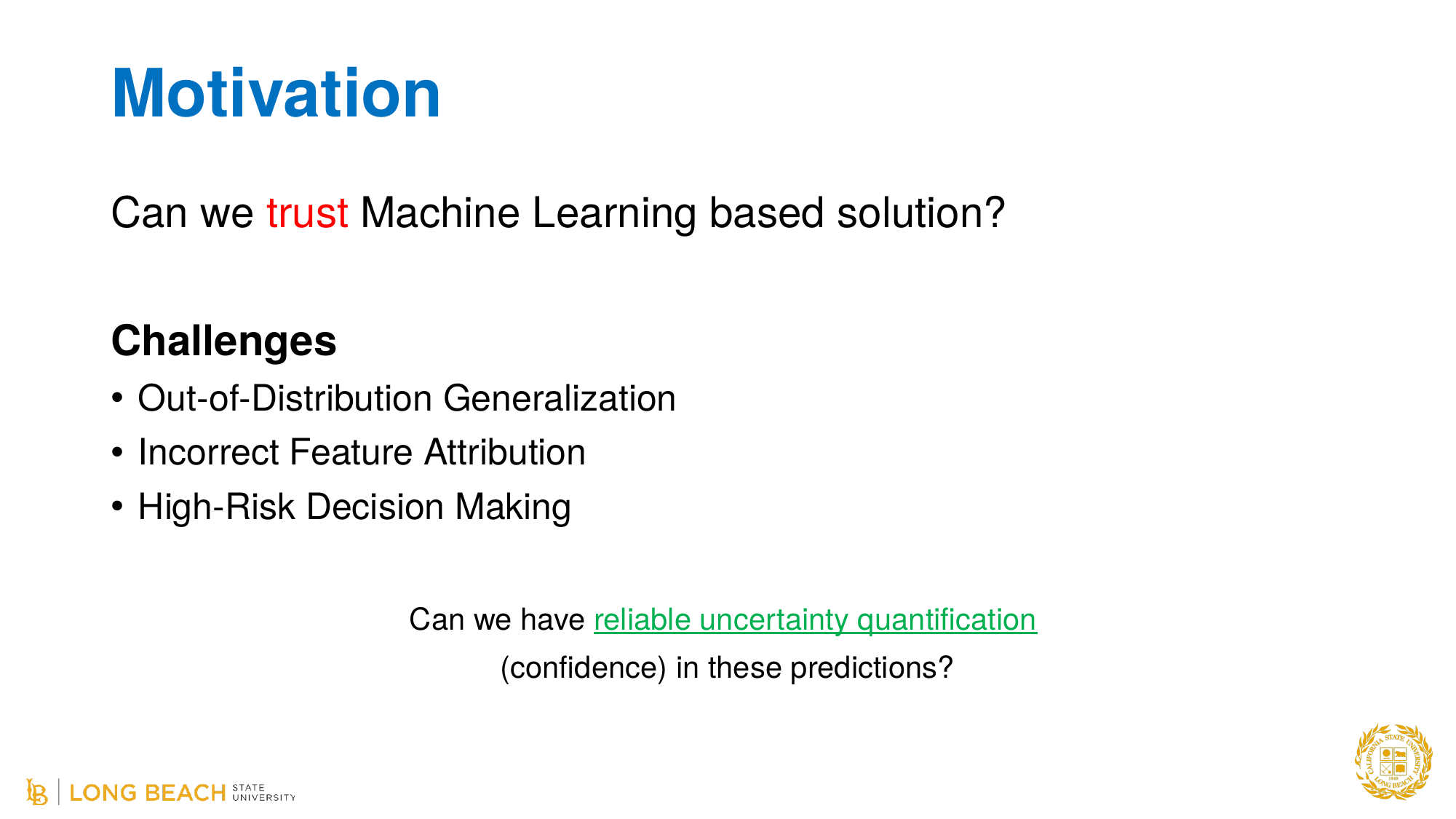

# Motivation
Can we trust Machine Learning based solution?

Challenges
Out-of-Distribution Generalization
Incorrect Feature Attribution
High-Risk Decision Making

Can we have reliable uncertainty quantification
(confidence) in these predictions?